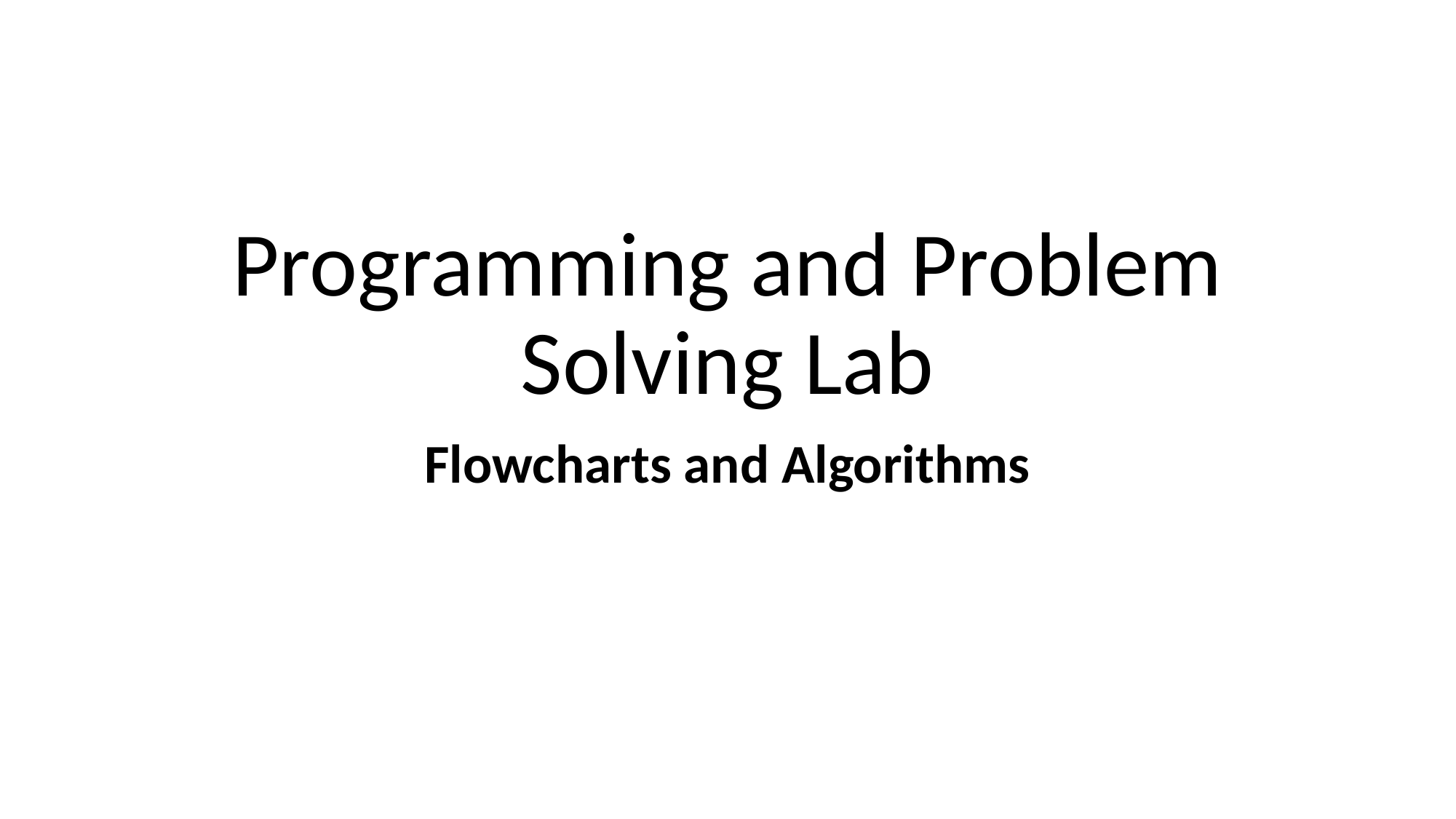

# Programming and Problem Solving Lab
Flowcharts and Algorithms